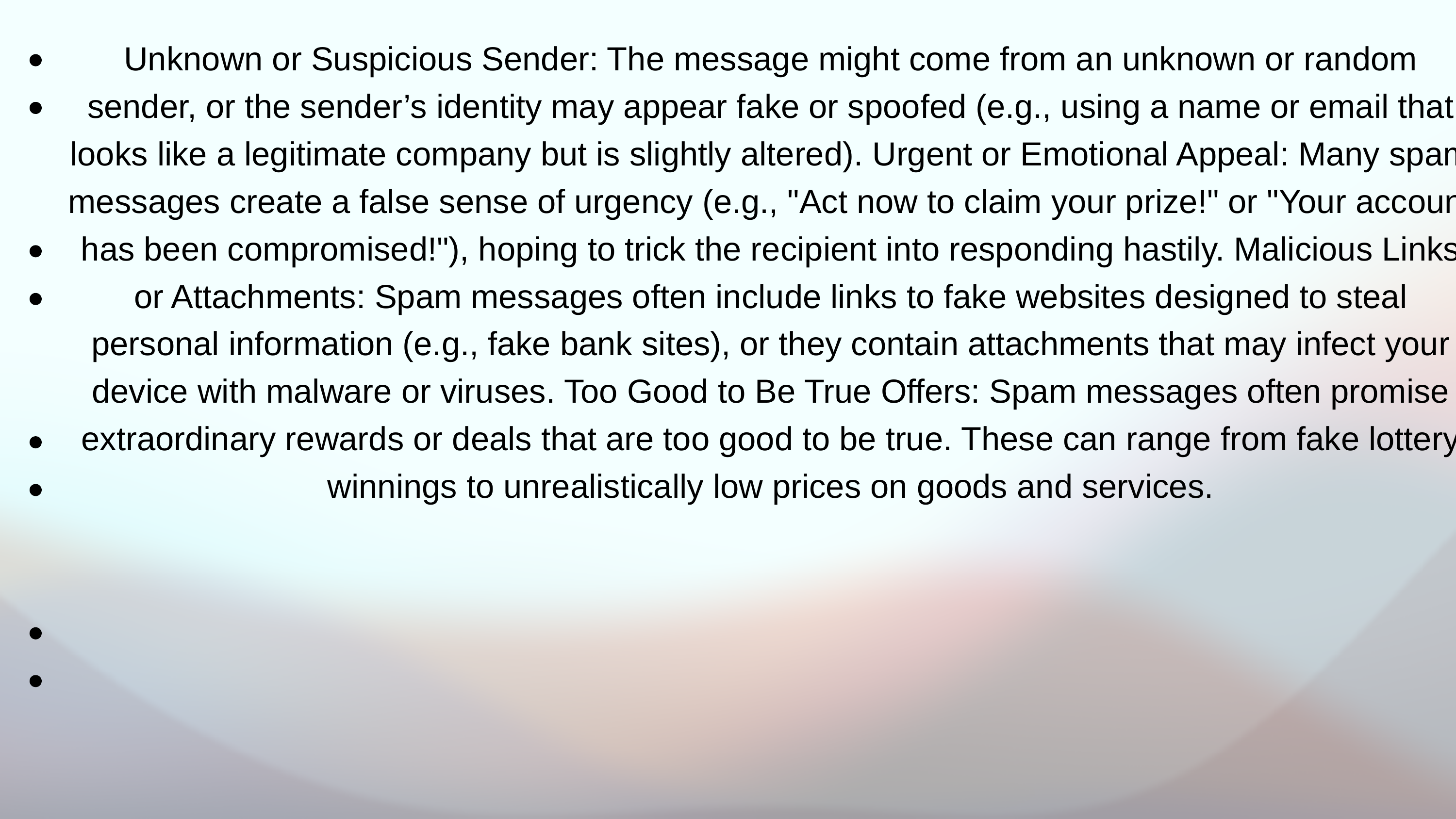

Unknown or Suspicious Sender: The message might come from an unknown or random sender, or the sender’s identity may appear fake or spoofed (e.g., using a name or email that looks like a legitimate company but is slightly altered). Urgent or Emotional Appeal: Many spam messages create a false sense of urgency (e.g., "Act now to claim your prize!" or "Your account has been compromised!"), hoping to trick the recipient into responding hastily. Malicious Links or Attachments: Spam messages often include links to fake websites designed to steal personal information (e.g., fake bank sites), or they contain attachments that may infect your device with malware or viruses. Too Good to Be True Offers: Spam messages often promise extraordinary rewards or deals that are too good to be true. These can range from fake lottery winnings to unrealistically low prices on goods and services.